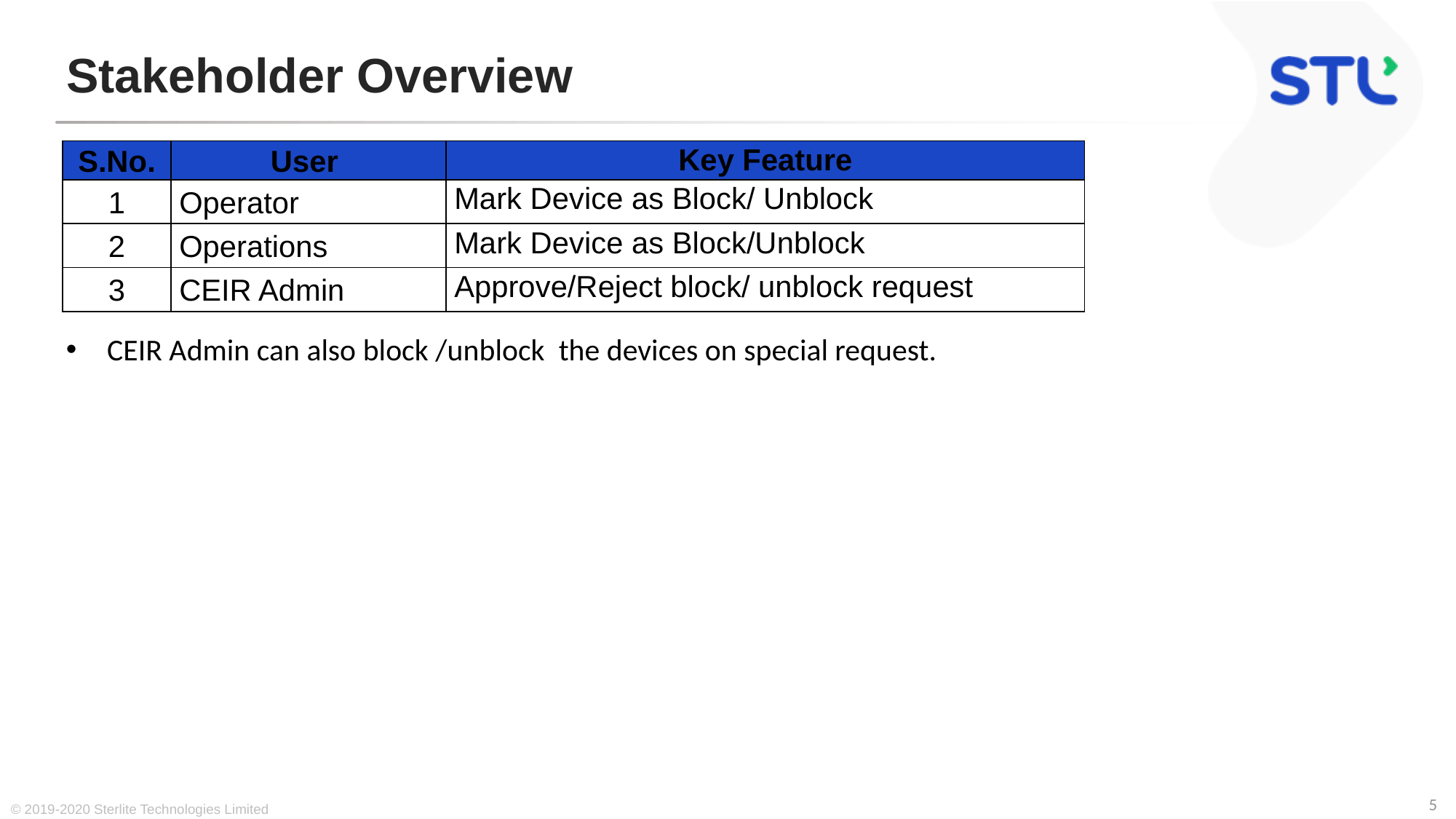

# Stakeholder Overview
| S.No. | User | Key Feature |
| --- | --- | --- |
| 1 | Operator | Mark Device as Block/ Unblock |
| 2 | Operations | Mark Device as Block/Unblock |
| 3 | CEIR Admin | Approve/Reject block/ unblock request |
CEIR Admin can also block /unblock  the devices on special request.

© 2019-2020 Sterlite Technologies Limited
5